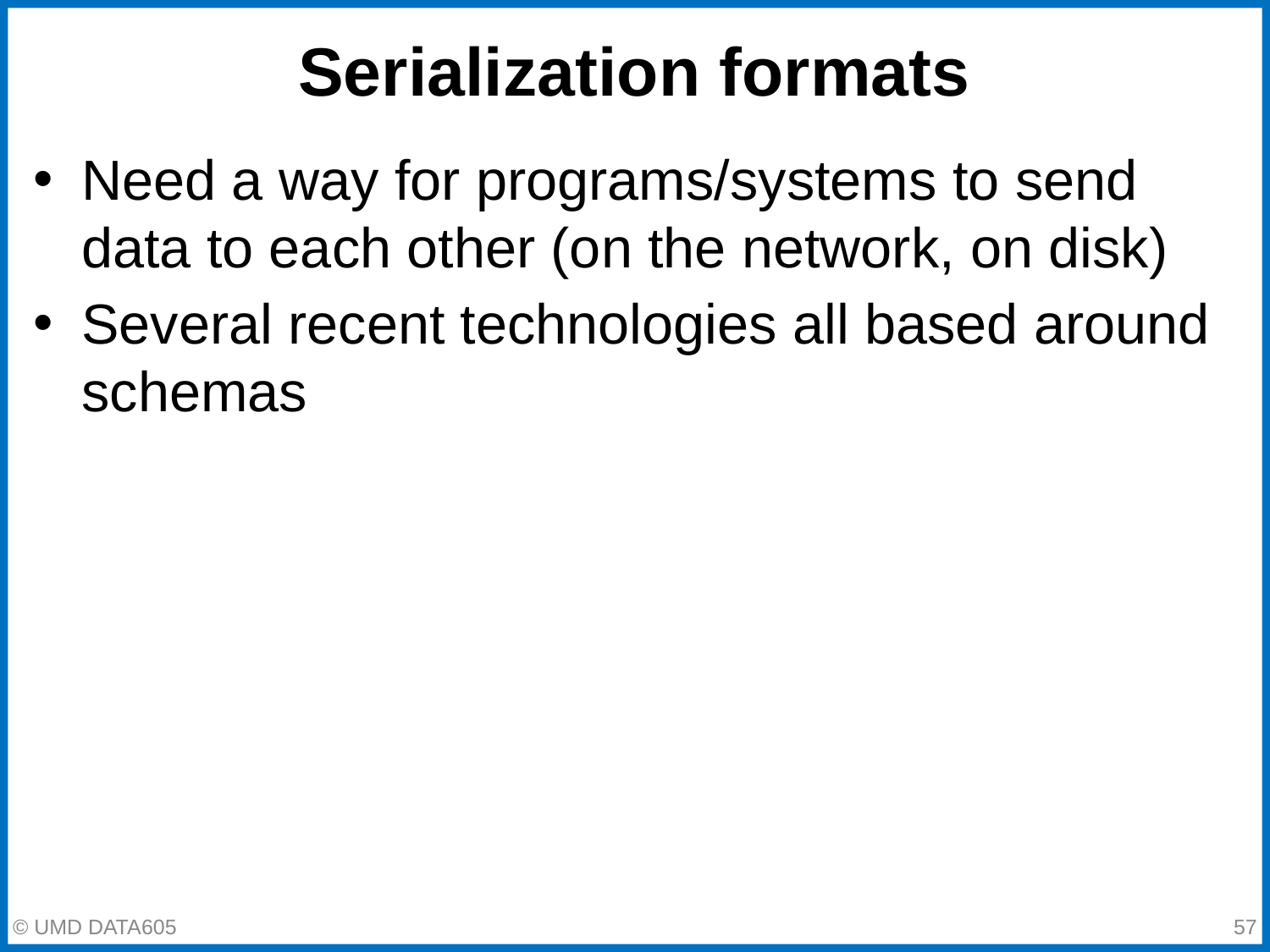

# Serialization formats
Need a way for programs/systems to send data to each other (on the network, on disk)
Several recent technologies all based around schemas

© UMD DATA605
57